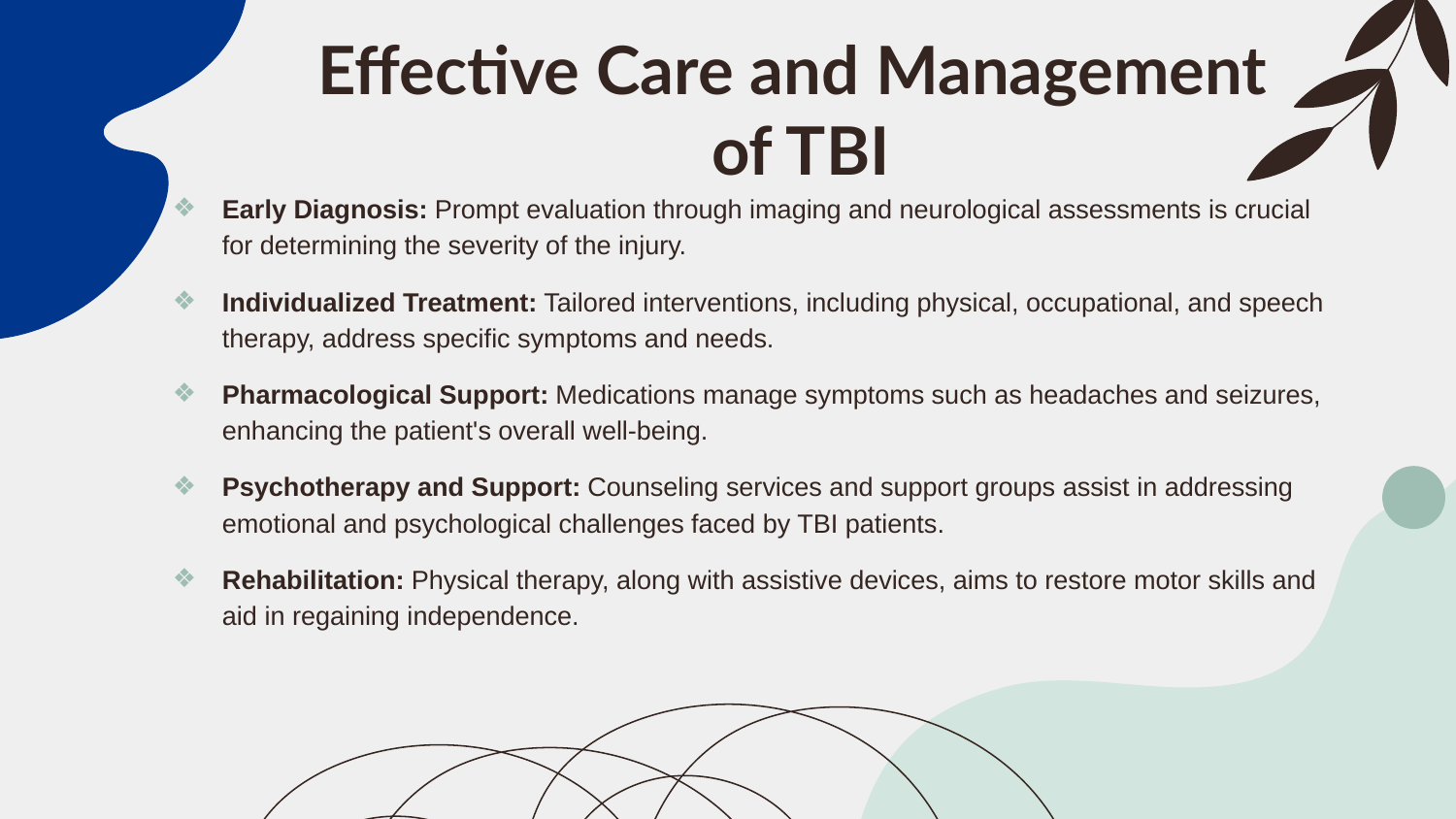

# Effective Care and Management  of TBI
Early Diagnosis: Prompt evaluation through imaging and neurological assessments is crucial for determining the severity of the injury.
Individualized Treatment: Tailored interventions, including physical, occupational, and speech therapy, address specific symptoms and needs.
Pharmacological Support: Medications manage symptoms such as headaches and seizures, enhancing the patient's overall well-being.
Psychotherapy and Support: Counseling services and support groups assist in addressing emotional and psychological challenges faced by TBI patients.
Rehabilitation: Physical therapy, along with assistive devices, aims to restore motor skills and aid in regaining independence.